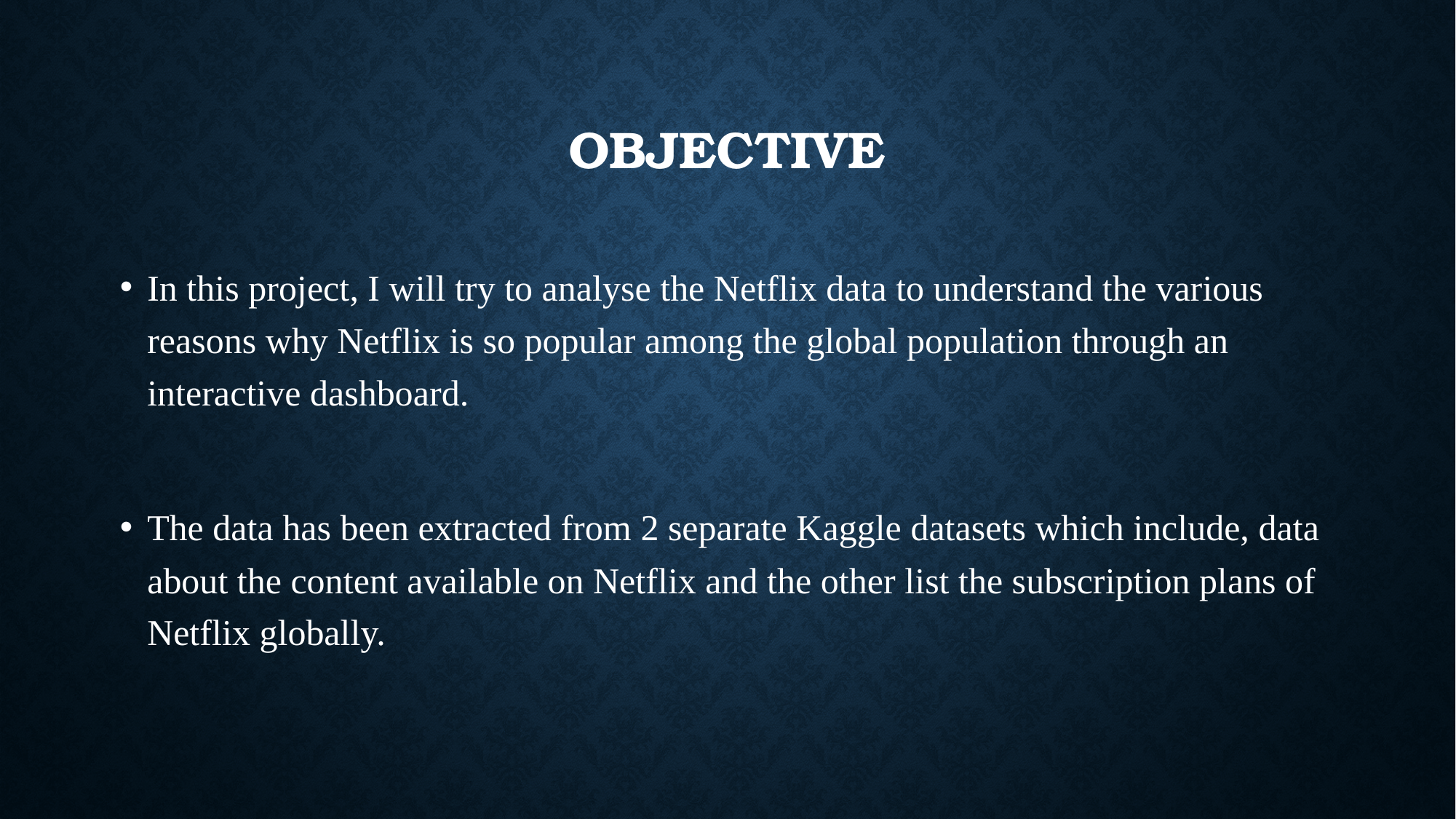

# Objective
In this project, I will try to analyse the Netflix data to understand the various reasons why Netflix is so popular among the global population through an interactive dashboard.

The data has been extracted from 2 separate Kaggle datasets which include, data about the content available on Netflix and the other list the subscription plans of Netflix globally.